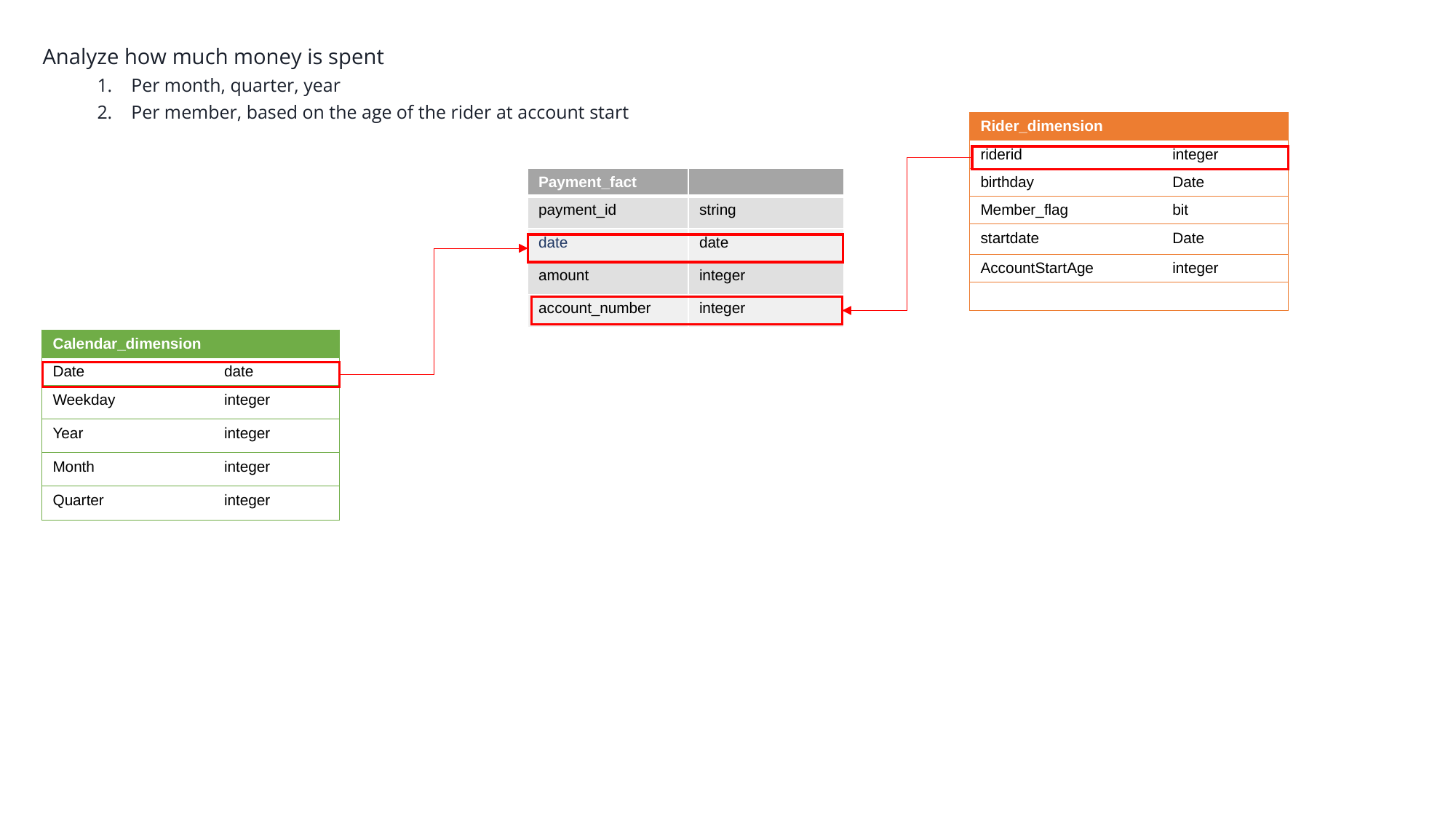

Analyze how much money is spent
Per month, quarter, year
Per member, based on the age of the rider at account start
| Rider\_dimension |  |
| --- | --- |
| riderid | integer |
| birthday | Date |
| Member\_flag | bit |
| startdate | Date |
| AccountStartAge | integer |
|  |  |

| Payment\_fact |  |
| --- | --- |
| payment\_id | string |
| date | date |
| amount | integer |
| account\_number | integer |

| Calendar\_dimension |  |
| --- | --- |
| Date | date |
| Weekday | integer |
| Year | integer |
| Month | integer |
| Quarter | integer |